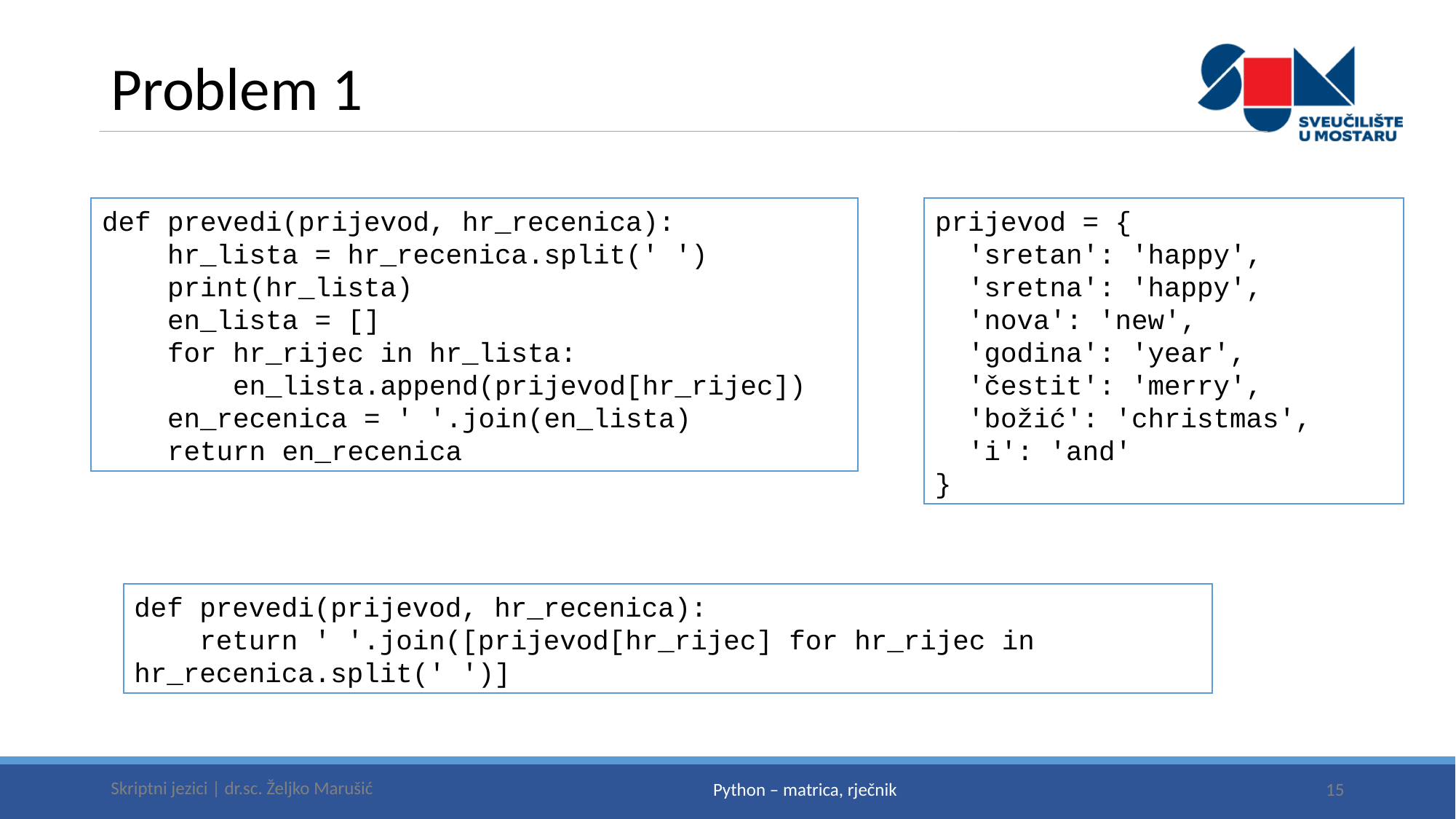

# Problem 1

def prevedi(prijevod, hr_recenica):
    hr_lista = hr_recenica.split(' ')
    print(hr_lista)
    en_lista = []
    for hr_rijec in hr_lista:
        en_lista.append(prijevod[hr_rijec])
    en_recenica = ' '.join(en_lista)
    return en_recenica
prijevod = {
  'sretan': 'happy',
  'sretna': 'happy',
  'nova': 'new',
  'godina': 'year',
  'čestit': 'merry',
  'božić': 'christmas',
  'i': 'and'
}
def prevedi(prijevod, hr_recenica):
    return ' '.join([prijevod[hr_rijec] for hr_rijec in  hr_recenica.split(' ')]
Skriptni jezici | dr.sc. Željko Marušić
15